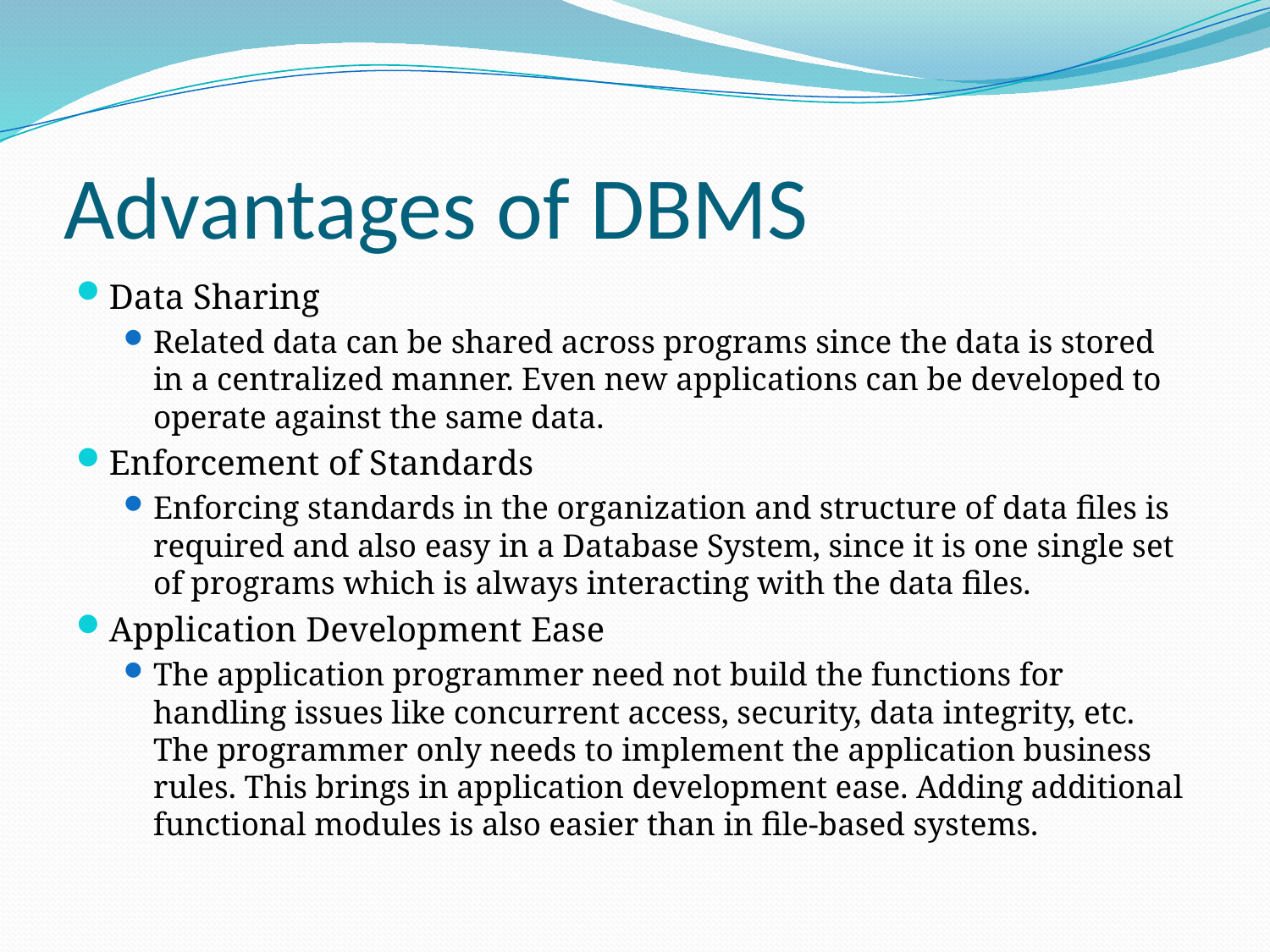

# Advantages of DBMS
Data Sharing
Related data can be shared across programs since the data is stored in a centralized manner. Even new applications can be developed to operate against the same data.
Enforcement of Standards
Enforcing standards in the organization and structure of data files is required and also easy in a Database System, since it is one single set of programs which is always interacting with the data files.
Application Development Ease
The application programmer need not build the functions for handling issues like concurrent access, security, data integrity, etc. The programmer only needs to implement the application business rules. This brings in application development ease. Adding additional functional modules is also easier than in file-based systems.